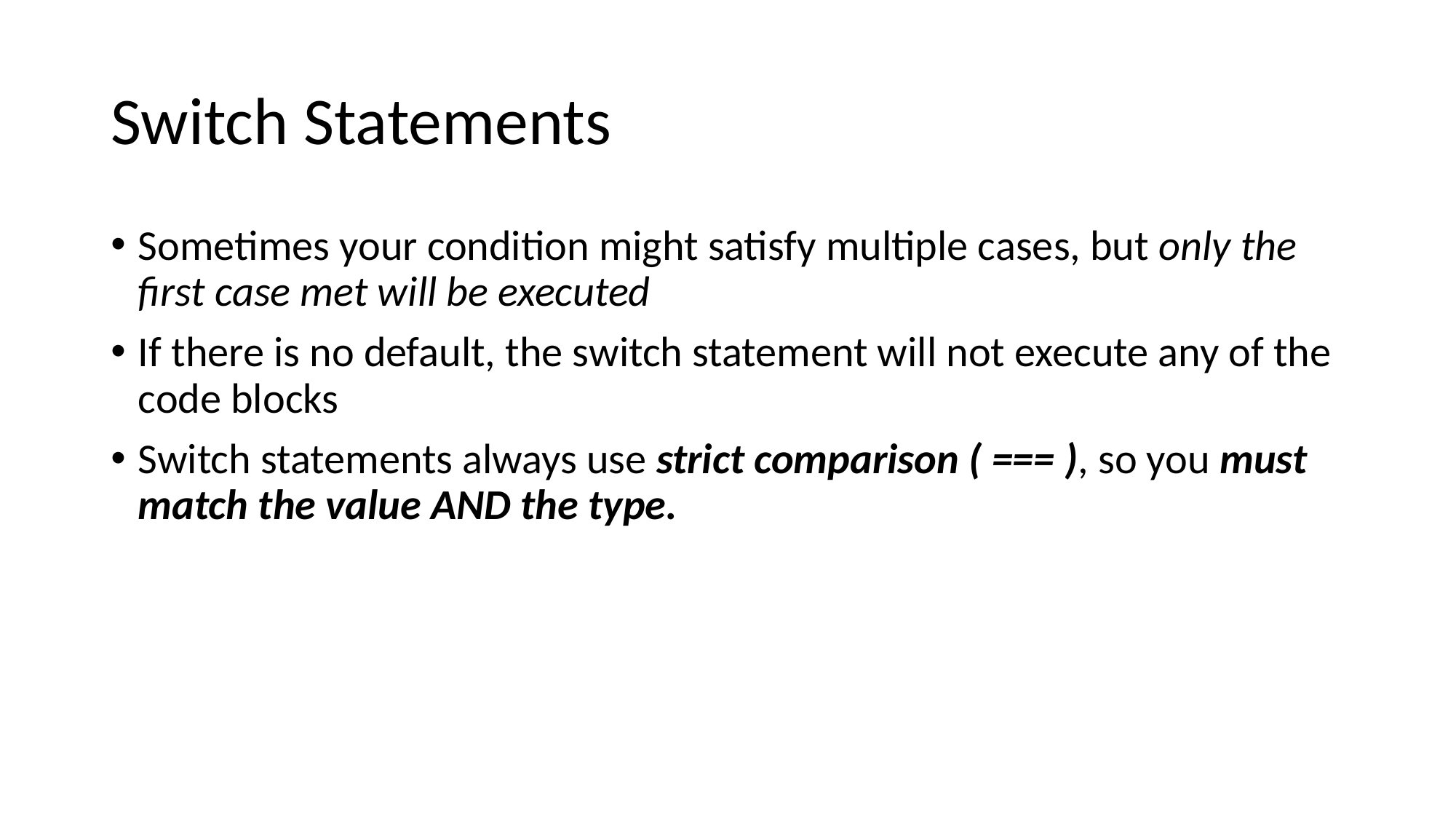

# Switch Statements
Sometimes your condition might satisfy multiple cases, but only the first case met will be executed
If there is no default, the switch statement will not execute any of the code blocks
Switch statements always use strict comparison ( === ), so you must match the value AND the type.